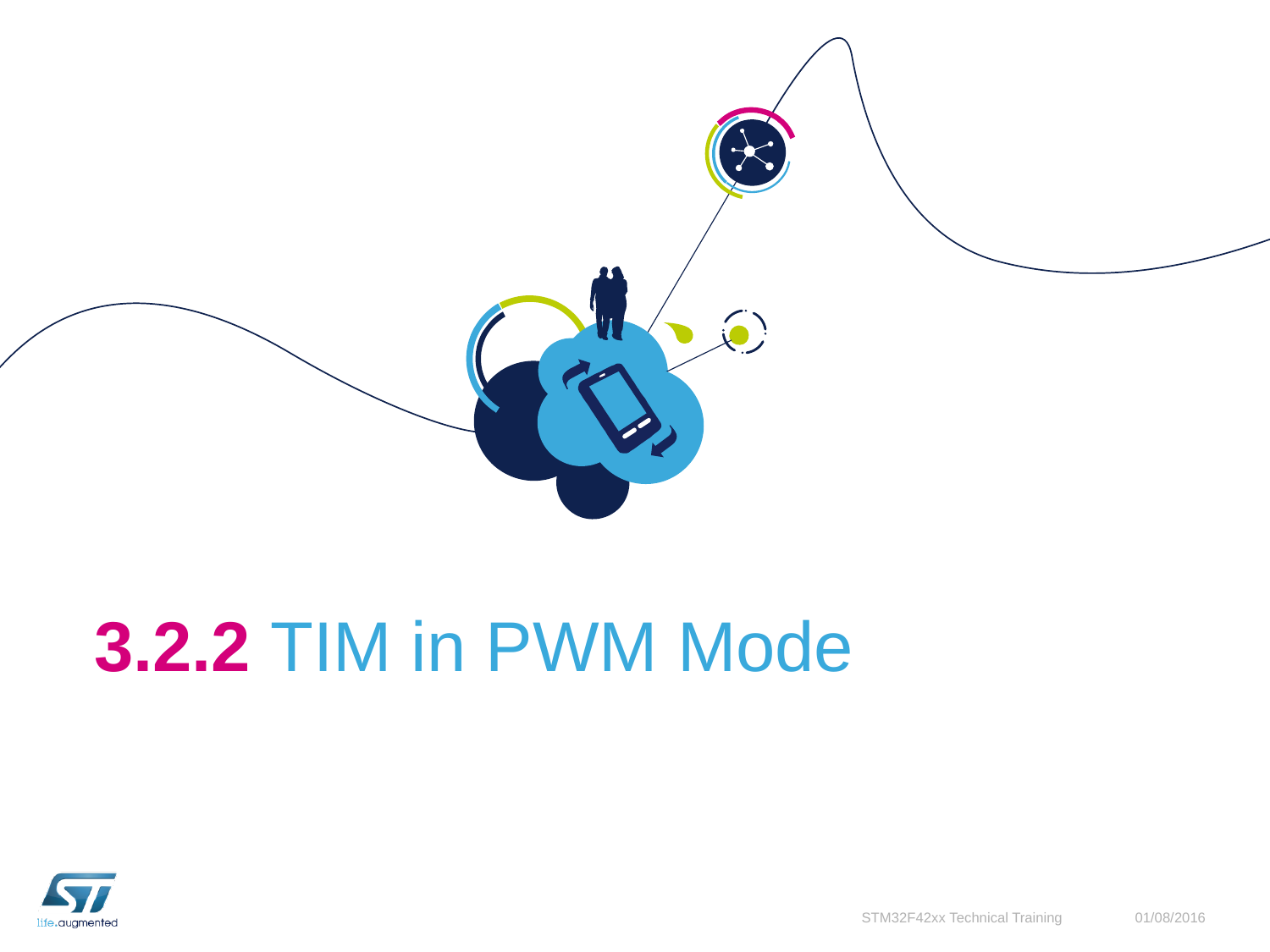

# 3.2.2 TIM in PWM Mode
STM32F42xx Technical Training
01/08/2016